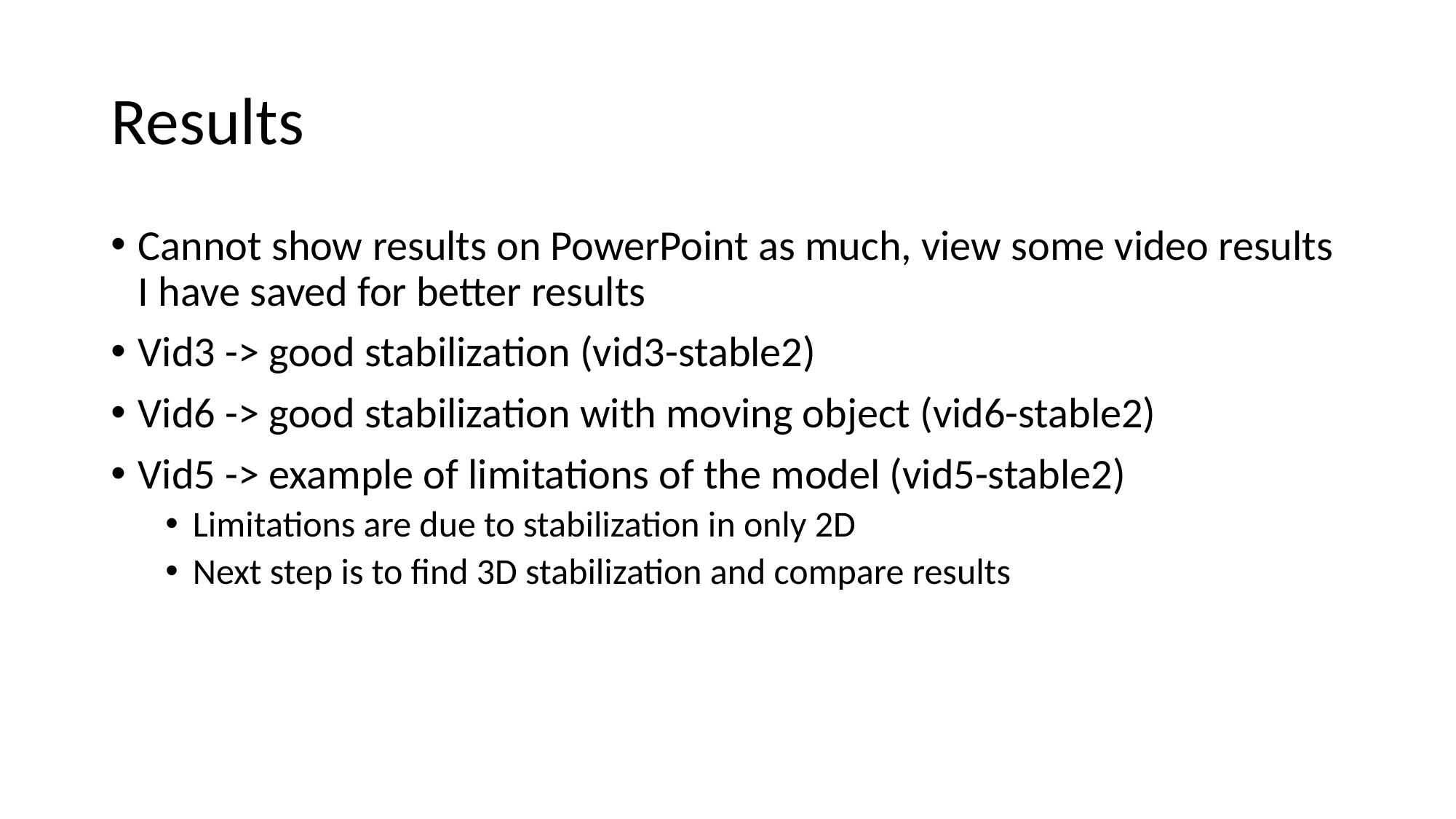

# Results
Cannot show results on PowerPoint as much, view some video results I have saved for better results
Vid3 -> good stabilization (vid3-stable2)
Vid6 -> good stabilization with moving object (vid6-stable2)
Vid5 -> example of limitations of the model (vid5-stable2)
Limitations are due to stabilization in only 2D
Next step is to find 3D stabilization and compare results